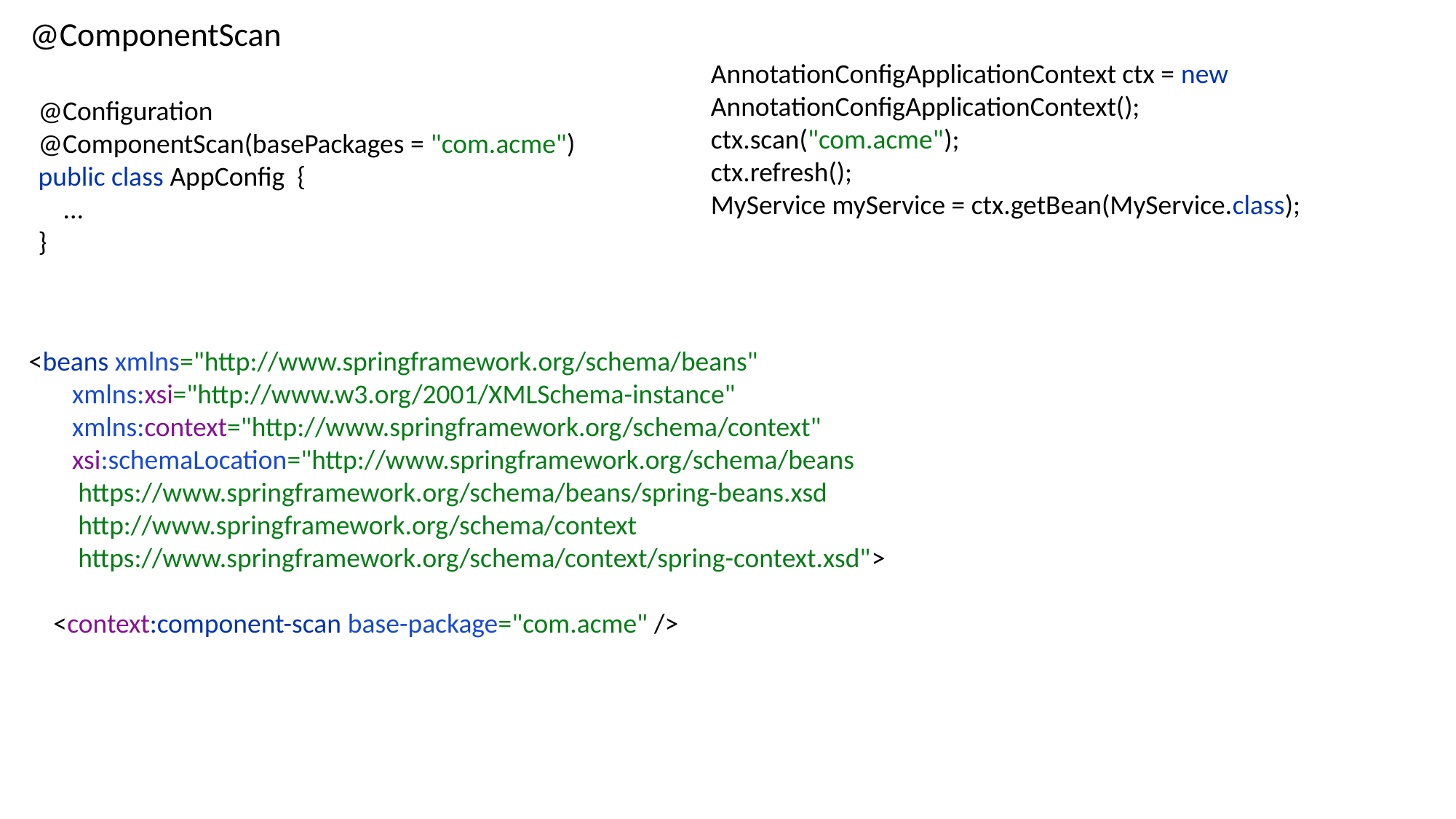

@ComponentScan
AnnotationConfigApplicationContext ctx = new AnnotationConfigApplicationContext();
ctx.scan("com.acme");
ctx.refresh();
MyService myService = ctx.getBean(MyService.class);
@Configuration
@ComponentScan(basePackages = "com.acme")
public class AppConfig  {
    ...
}
<beans xmlns="http://www.springframework.org/schema/beans"
       xmlns:xsi="http://www.w3.org/2001/XMLSchema-instance"
       xmlns:context="http://www.springframework.org/schema/context"
       xsi:schemaLocation="http://www.springframework.org/schema/beans
        https://www.springframework.org/schema/beans/spring-beans.xsd
        http://www.springframework.org/schema/context
        https://www.springframework.org/schema/context/spring-context.xsd">
    <context:component-scan base-package="com.acme" />